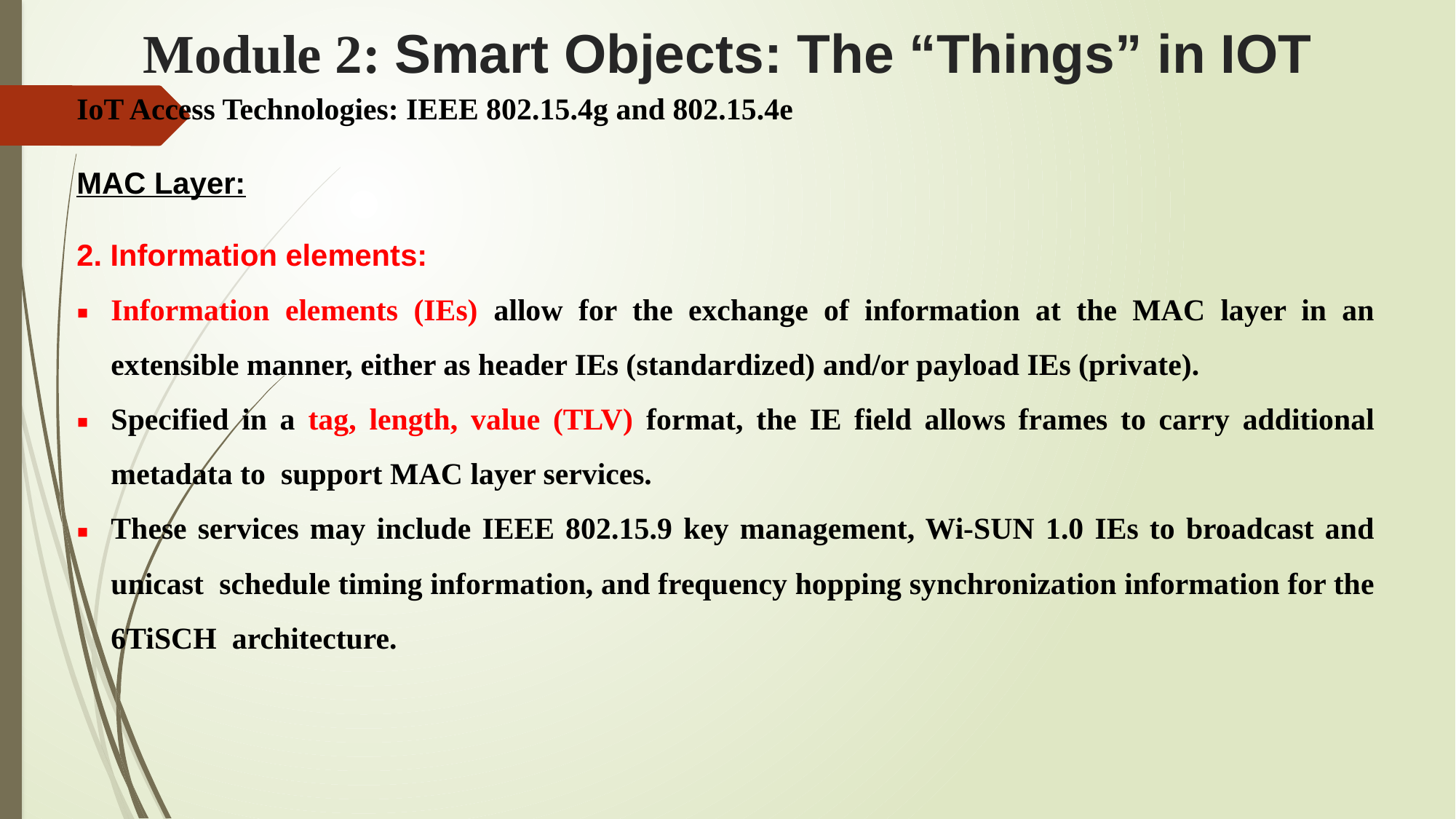

# Module 2: Smart Objects: The “Things” in IOT
IoT Access Technologies: IEEE 802.15.4g and 802.15.4e

MAC Layer:
2. Information elements:
Information elements (IEs) allow for the exchange of information at the MAC layer in an extensible manner, either as header IEs (standardized) and/or payload IEs (private).
Specified in a tag, length, value (TLV) format, the IE field allows frames to carry additional metadata to  support MAC layer services.
These services may include IEEE 802.15.9 key management, Wi-SUN 1.0 IEs to broadcast and unicast  schedule timing information, and frequency hopping synchronization information for the 6TiSCH  architecture.